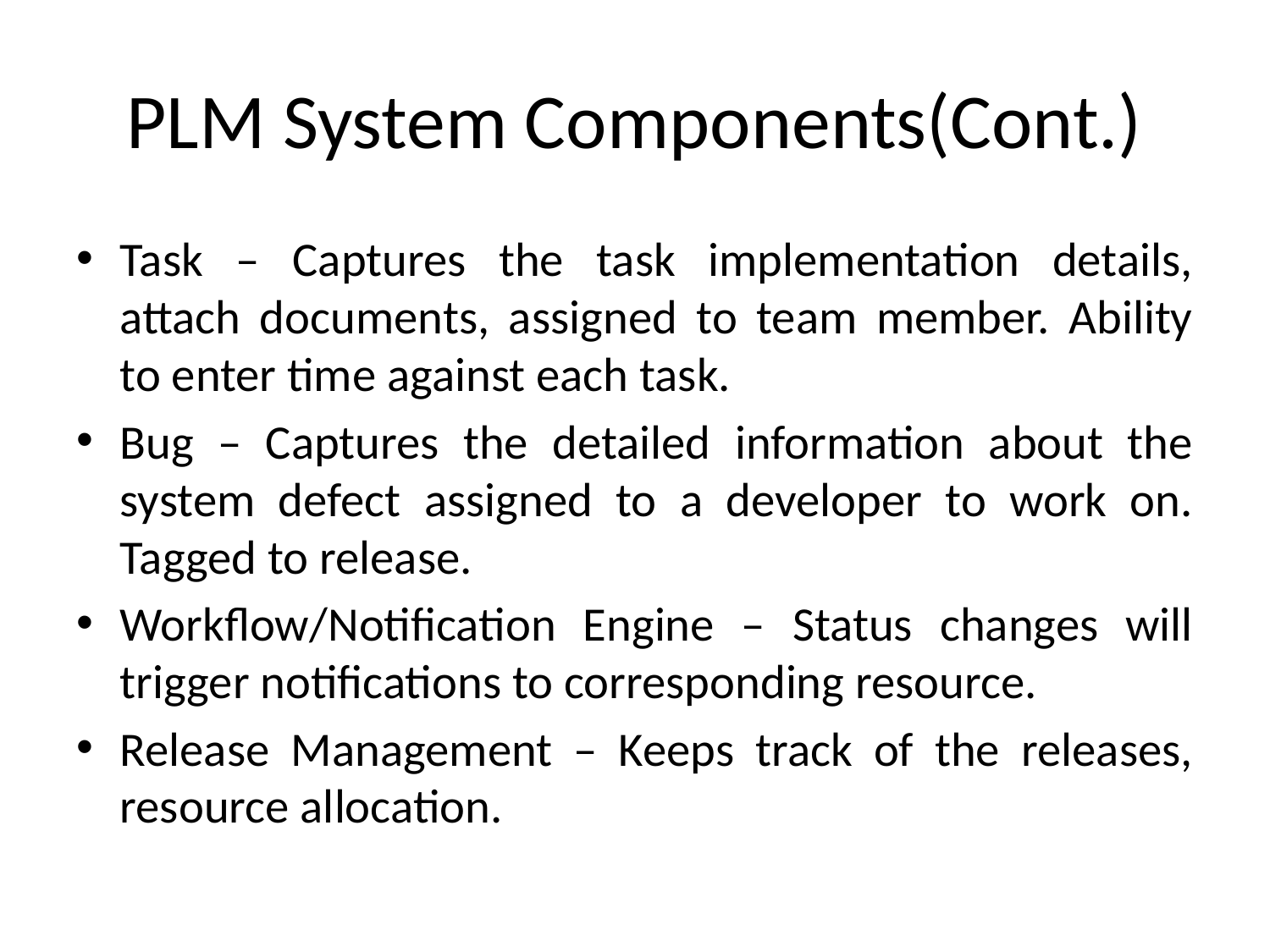

# PLM System Components(Cont.)
Task – Captures the task implementation details, attach documents, assigned to team member. Ability to enter time against each task.
Bug – Captures the detailed information about the system defect assigned to a developer to work on. Tagged to release.
Workflow/Notification Engine – Status changes will trigger notifications to corresponding resource.
Release Management – Keeps track of the releases, resource allocation.